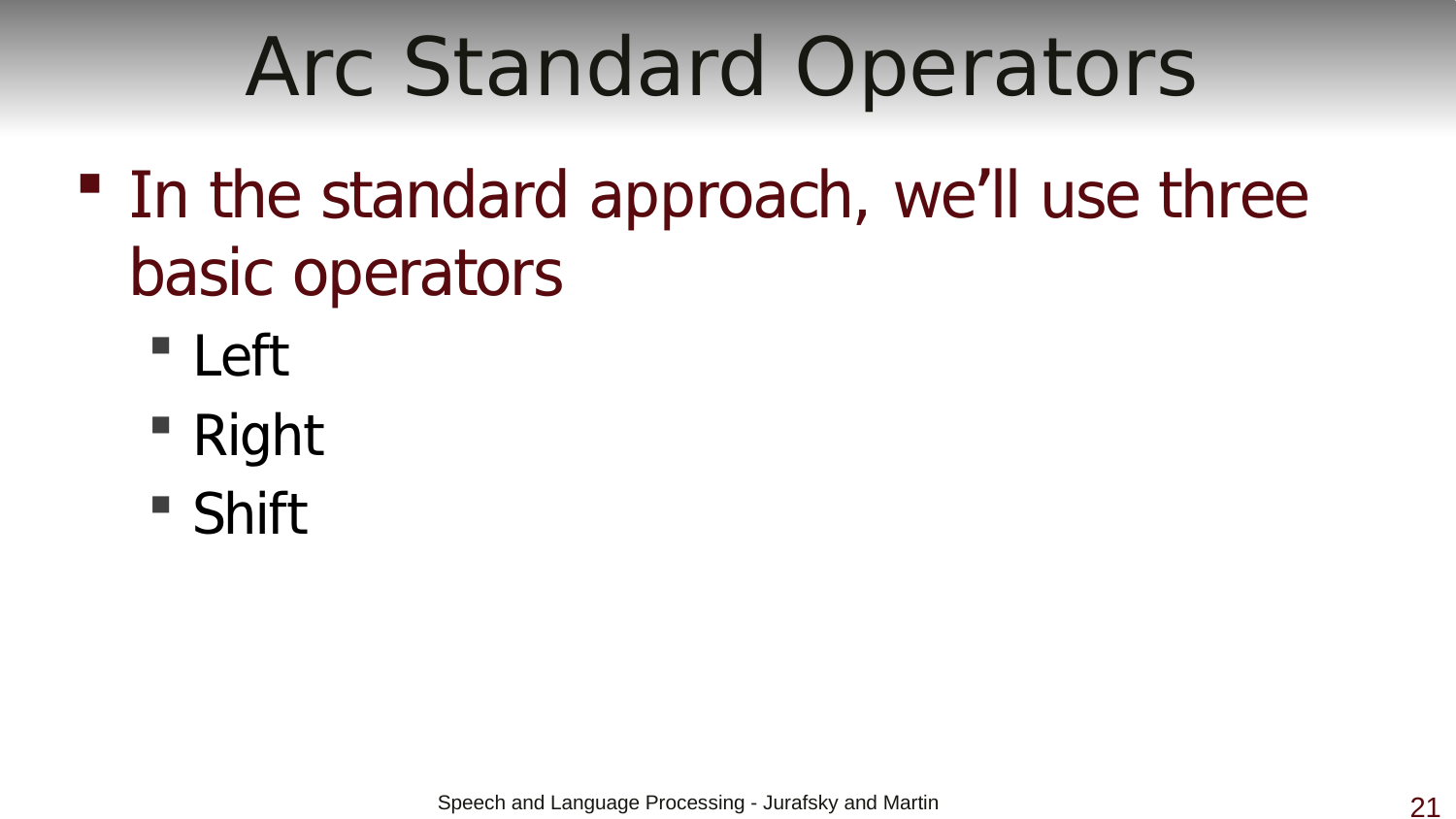

# Arc Standard Operators
In the standard approach, we’ll use three basic operators
Left
Right
Shift
                                         Speech and Language Processing - Jurafsky and Martin
21